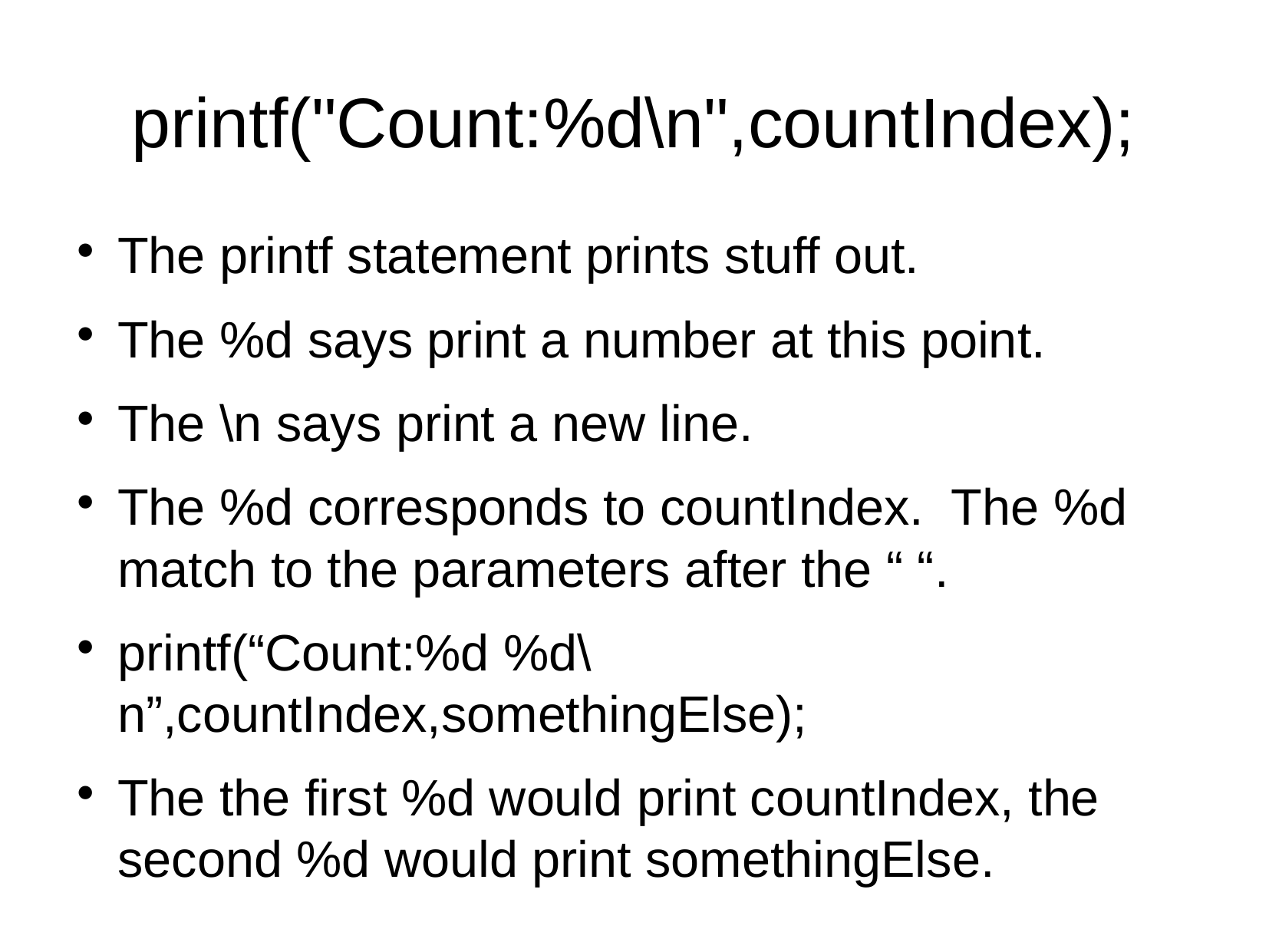

# printf("Count:%d\n",countIndex);
The printf statement prints stuff out.
The %d says print a number at this point.
The \n says print a new line.
The %d corresponds to countIndex.  The %d match to the parameters after the “ “.
printf(“Count:%d %d\n”,countIndex,somethingElse);
The the first %d would print countIndex, the second %d would print somethingElse.